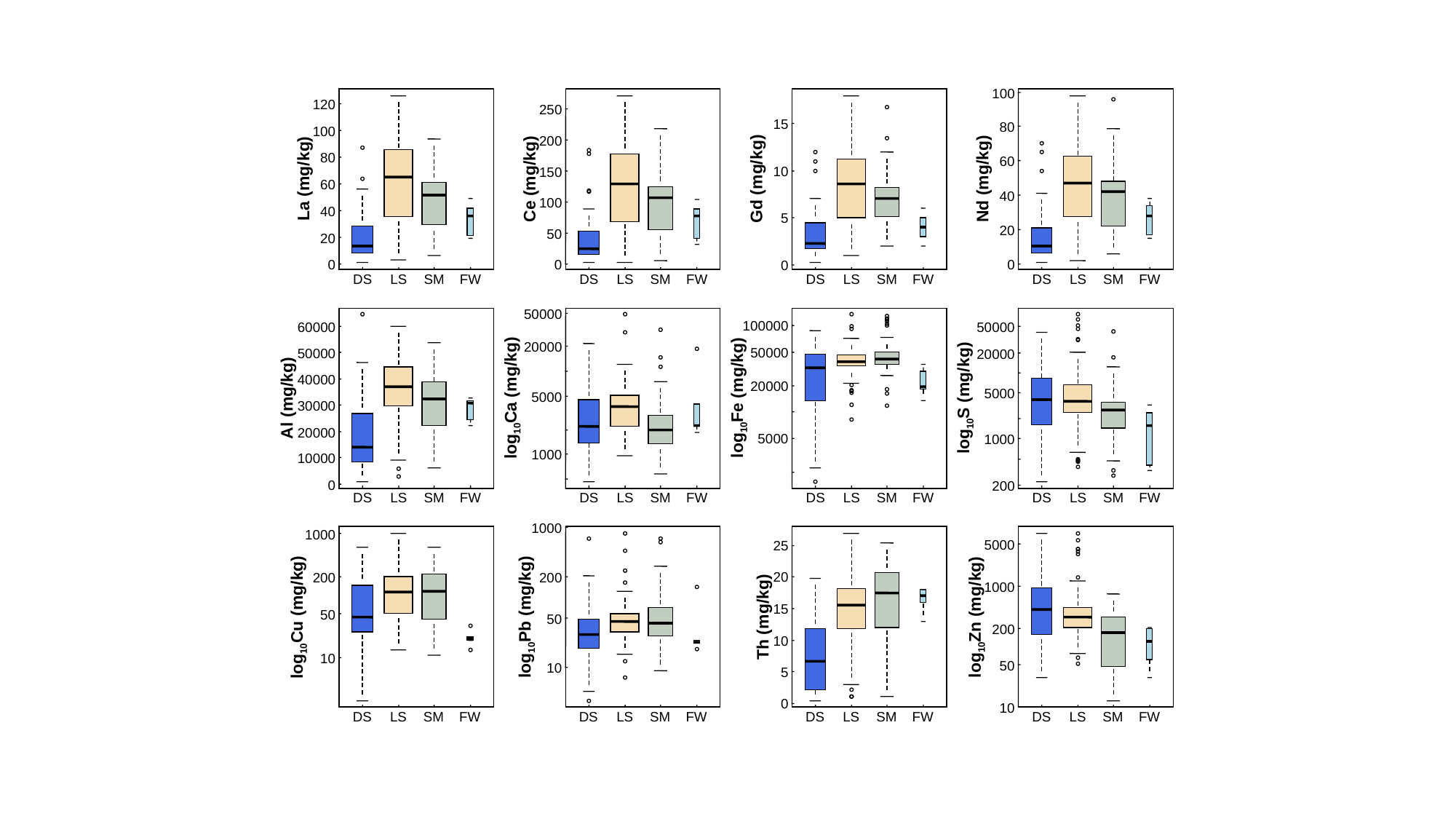

100

80

60

Nd (mg/kg)
40

20

0

DS
LS
SM
FW
50000

60000

20000

50000
50000

40000

20000

log10Ca (mg/kg)
log10Fe (mg/kg)
Al (mg/kg)
5000

30000

20000

5000

1000

10000

0

DS
LS
SM
FW
DS
LS
SM
FW
DS
LS
SM
FW

120

250

15
100

200

80

10
150
La (mg/kg)
Ce (mg/kg)
Gd (mg/kg)

60

100

40

5

50

20

0
0
0

DS
LS
SM
FW
DS
LS
SM
FW
DS
LS
SM
FW

100000

50000

20000

5000

log10S (mg/kg)

1000

200

DS
LS
SM
FW
1000
1000

200
200

50
log10Pb (mg/kg)
log10Cu (mg/kg)

50

10

10

DS
LS
SM
FW
DS
LS
SM
FW

5000

25

20

1000

15

Th (mg/kg)
log10Zn (mg/kg)

200

10

50

5

0
10

DS
LS
SM
FW
DS
LS
SM
FW